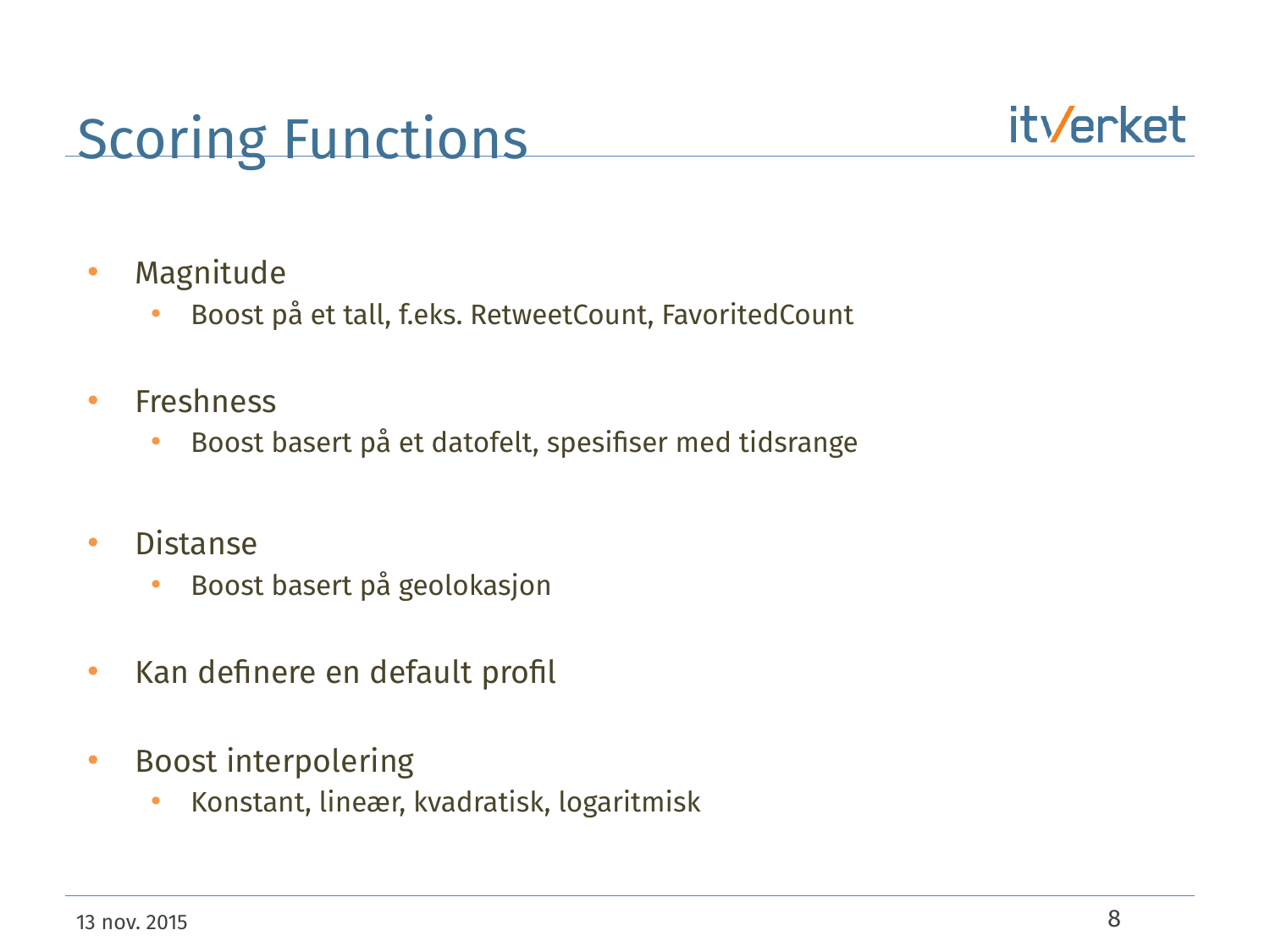

# Scoring Functions

Magnitude
Boost på et tall, f.eks. RetweetCount, FavoritedCount

Freshness
Boost basert på et datofelt, spesifiser med tidsrange

Distanse
Boost basert på geolokasjon

Kan definere en default profil

Boost interpolering
Konstant, lineær, kvadratisk, logaritmisk

8
13 nov. 2015